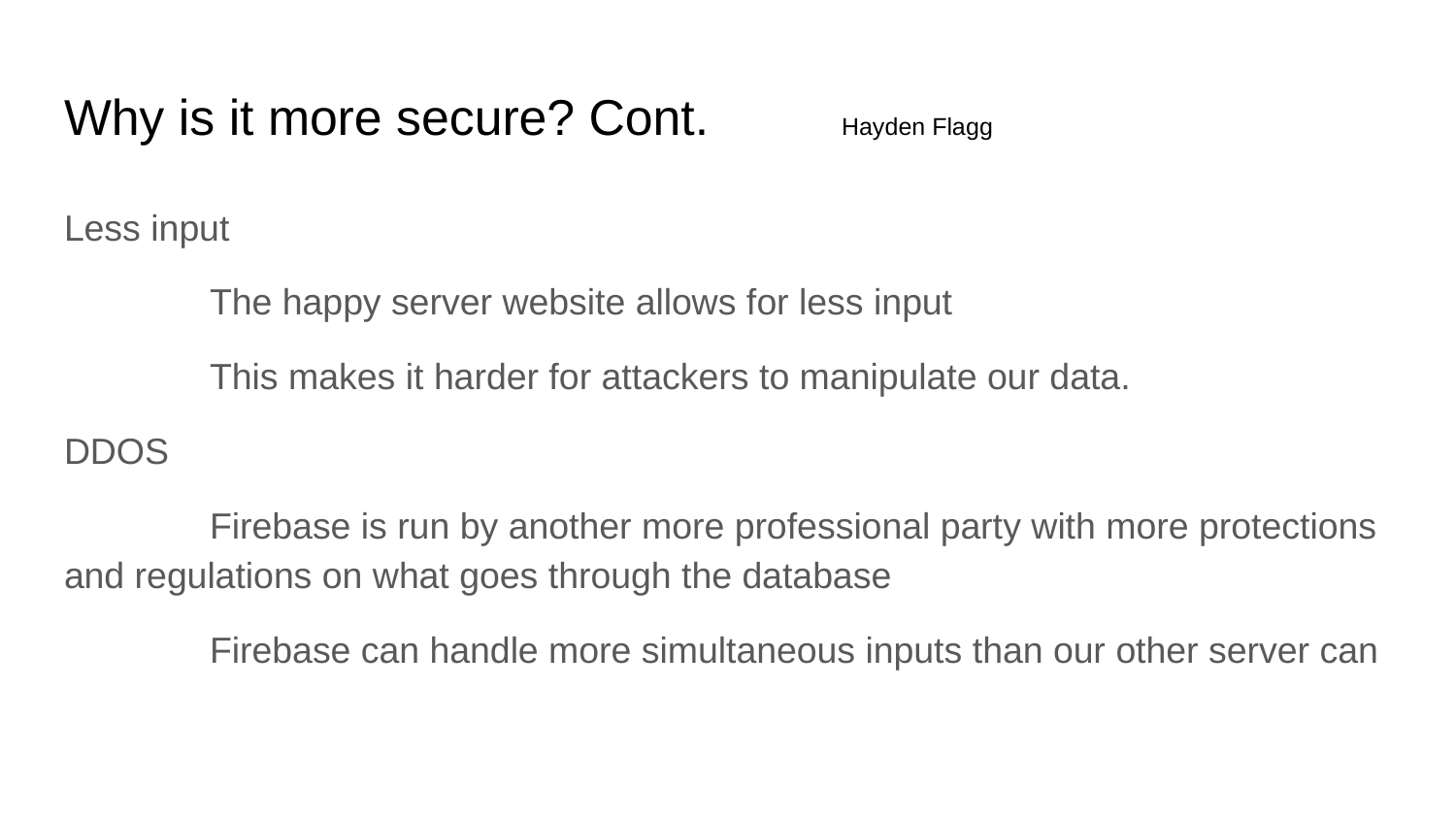

# Why is it more secure? Cont.								Hayden Flagg
Less input
	The happy server website allows for less input
	This makes it harder for attackers to manipulate our data.
DDOS
	Firebase is run by another more professional party with more protections and regulations on what goes through the database
	Firebase can handle more simultaneous inputs than our other server can